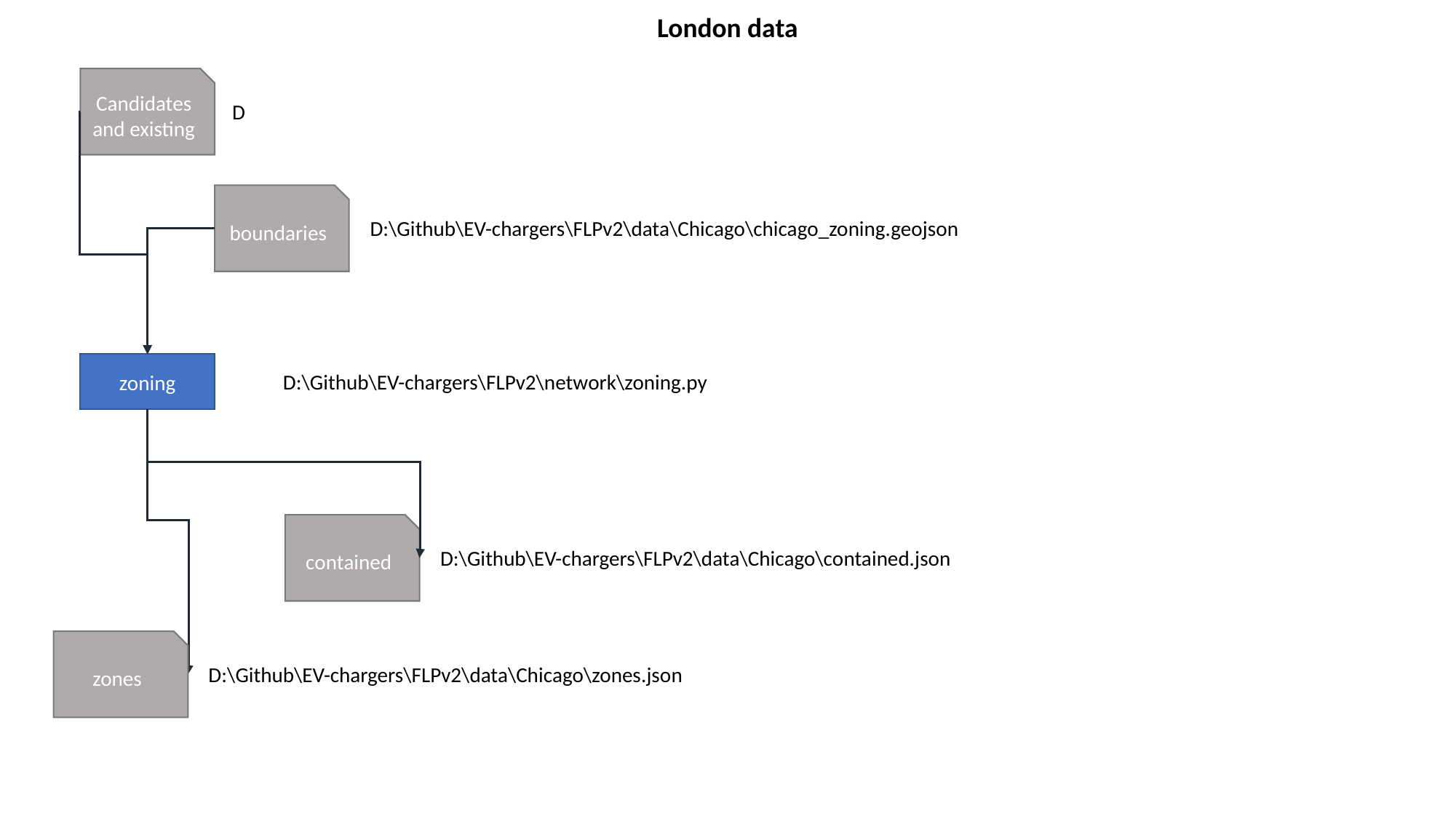

London data
Candidates and existing
D
boundaries
D:\Github\EV-chargers\FLPv2\data\Chicago\chicago_zoning.geojson
zoning
D:\Github\EV-chargers\FLPv2\network\zoning.py
contained
D:\Github\EV-chargers\FLPv2\data\Chicago\contained.json
zones
D:\Github\EV-chargers\FLPv2\data\Chicago\zones.json